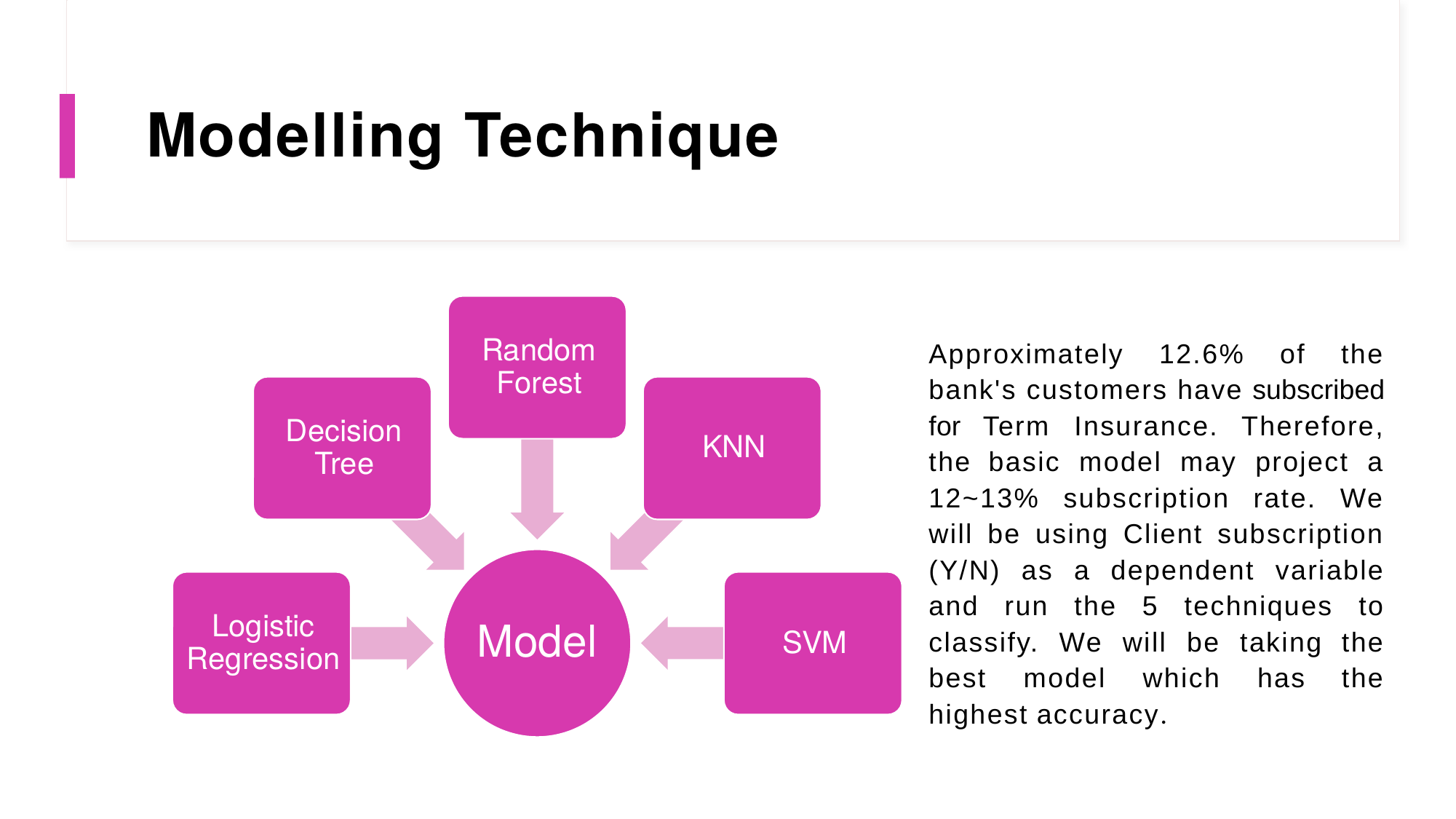

# Modelling Technique
Model
Logistic Regression
Decision Tree
Random Forest
KNN
SVM
Approximately 12.6% of the bank's customers have subscribed for Term Insurance. Therefore, the basic model may project a 12~13% subscription rate. We will be using Client subscription (Y/N) as a dependent variable and run the 5 techniques to classify. We will be taking the best model which has the highest accuracy.